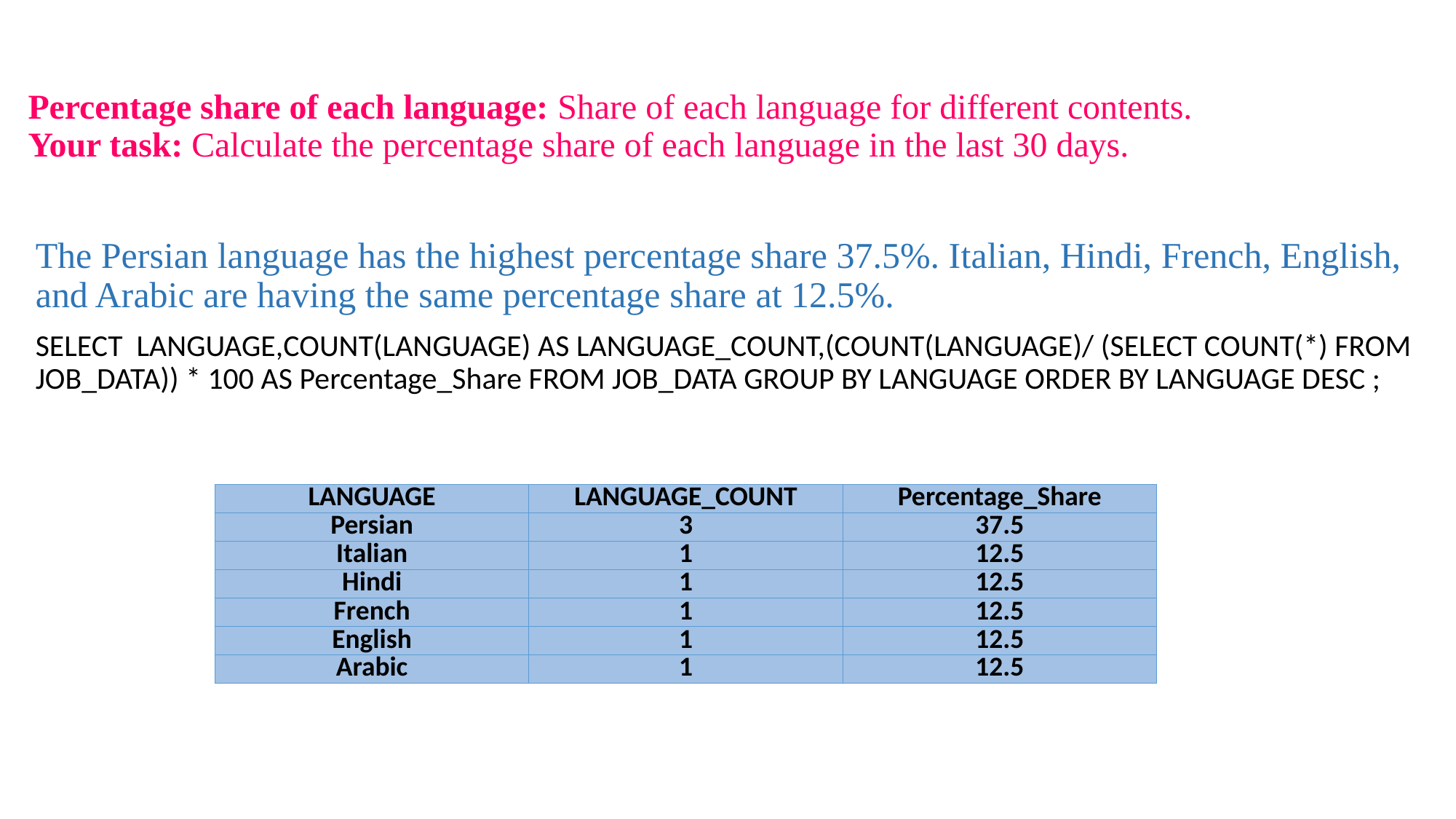

# Percentage share of each language: Share of each language for different contents. Your task: Calculate the percentage share of each language in the last 30 days.

The Persian language has the highest percentage share 37.5%. Italian, Hindi, French, English, and Arabic are having the same percentage share at 12.5%.
SELECT  LANGUAGE,COUNT(LANGUAGE) AS LANGUAGE_COUNT,(COUNT(LANGUAGE)/ (SELECT COUNT(*) FROM JOB_DATA)) * 100 AS Percentage_Share FROM JOB_DATA GROUP BY LANGUAGE ORDER BY LANGUAGE DESC ;

| LANGUAGE | LANGUAGE\_COUNT | Percentage\_Share |
| --- | --- | --- |
| Persian | 3 | 37.5 |
| Italian | 1 | 12.5 |
| Hindi | 1 | 12.5 |
| French | 1 | 12.5 |
| English | 1 | 12.5 |
| Arabic | 1 | 12.5 |